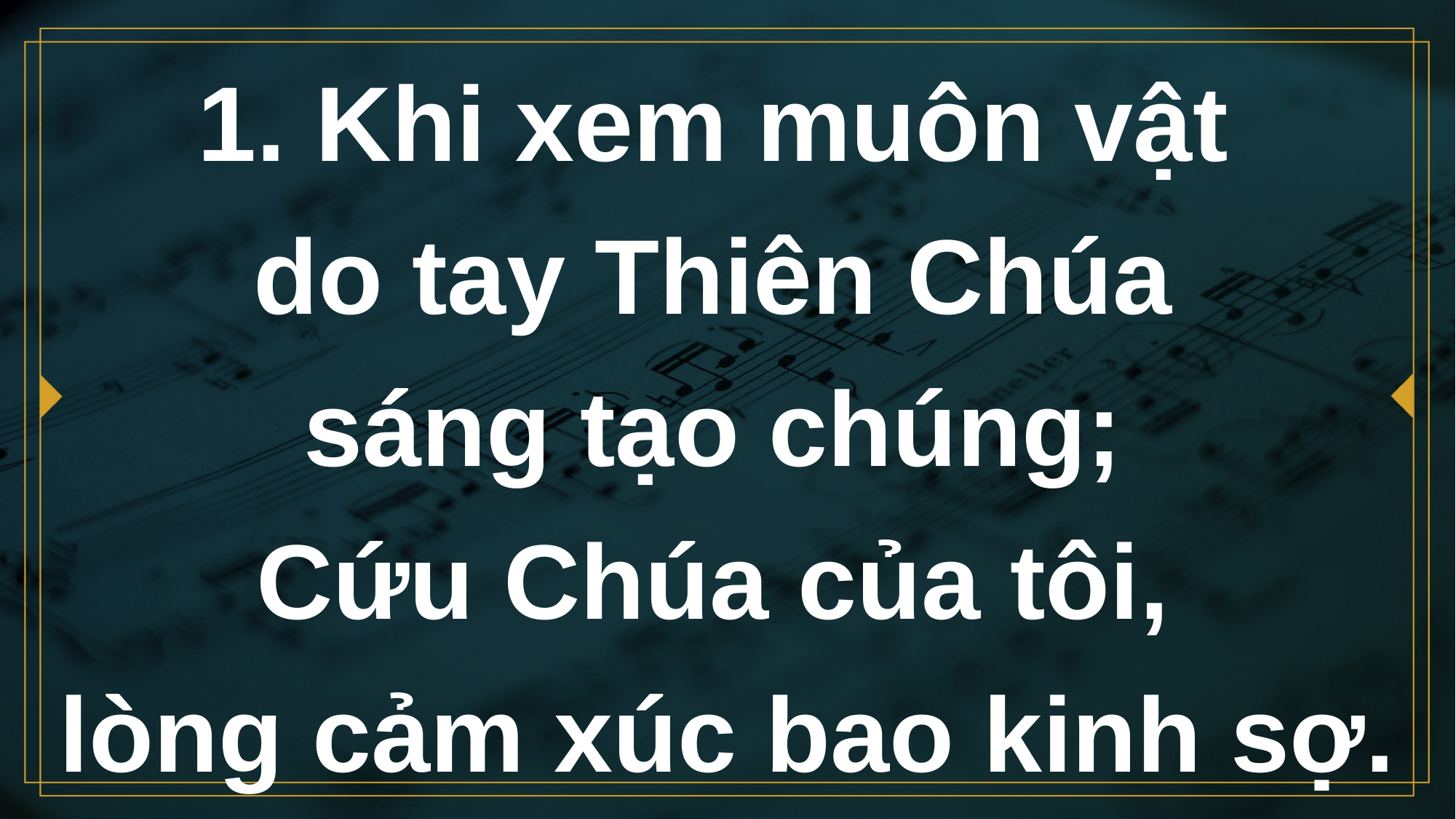

# 1. Khi xem muôn vật do tay Thiên Chúa sáng tạo chúng; Cứu Chúa của tôi, lòng cảm xúc bao kinh sợ.